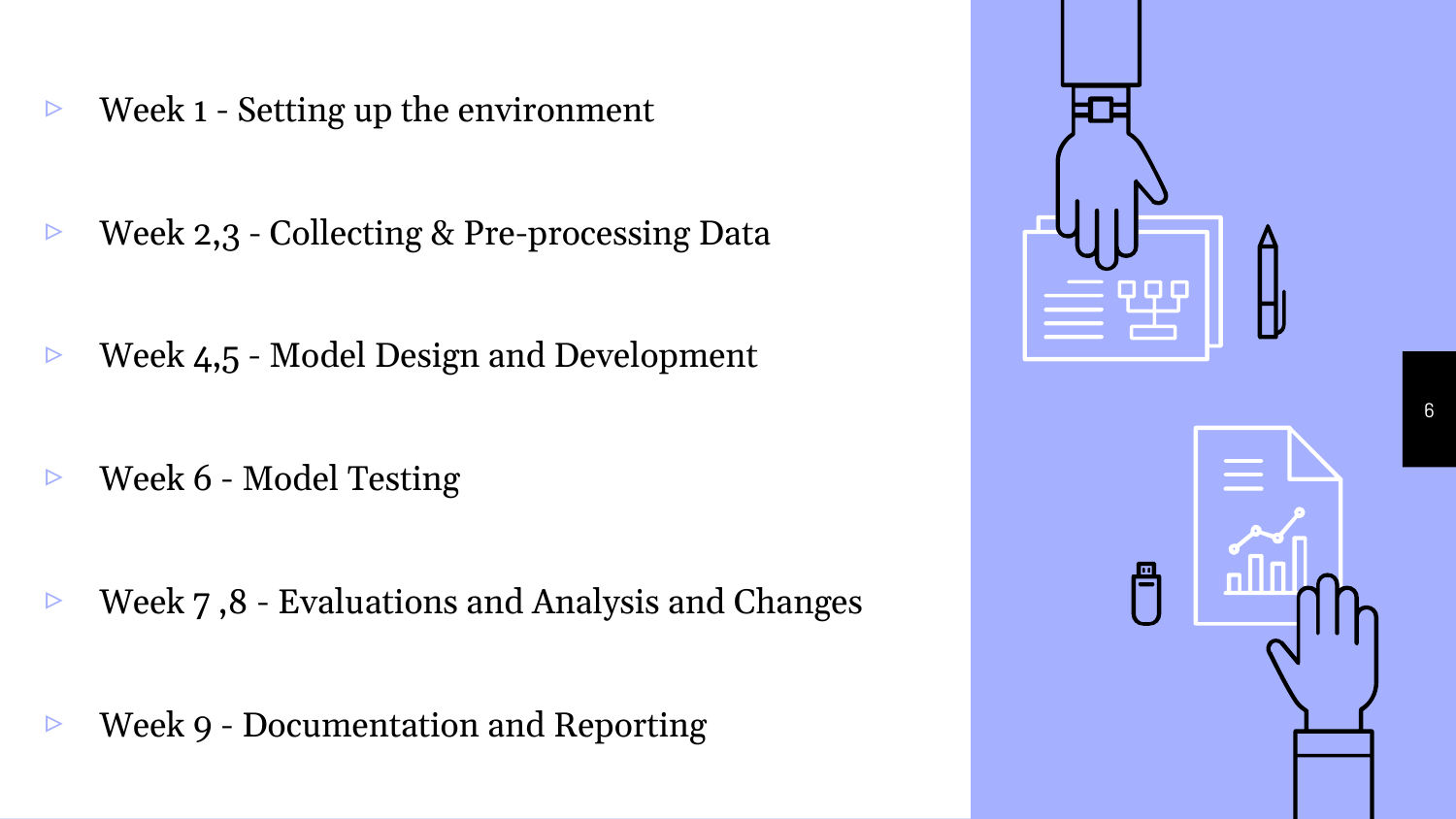

Week 1 - Setting up the environment

Week 2,3 - Collecting & Pre-processing Data

Week 4,5 - Model Design and Development

Week 6 - Model Testing

Week 7 ,8 - Evaluations and Analysis and Changes

Week 9 - Documentation and Reporting
6